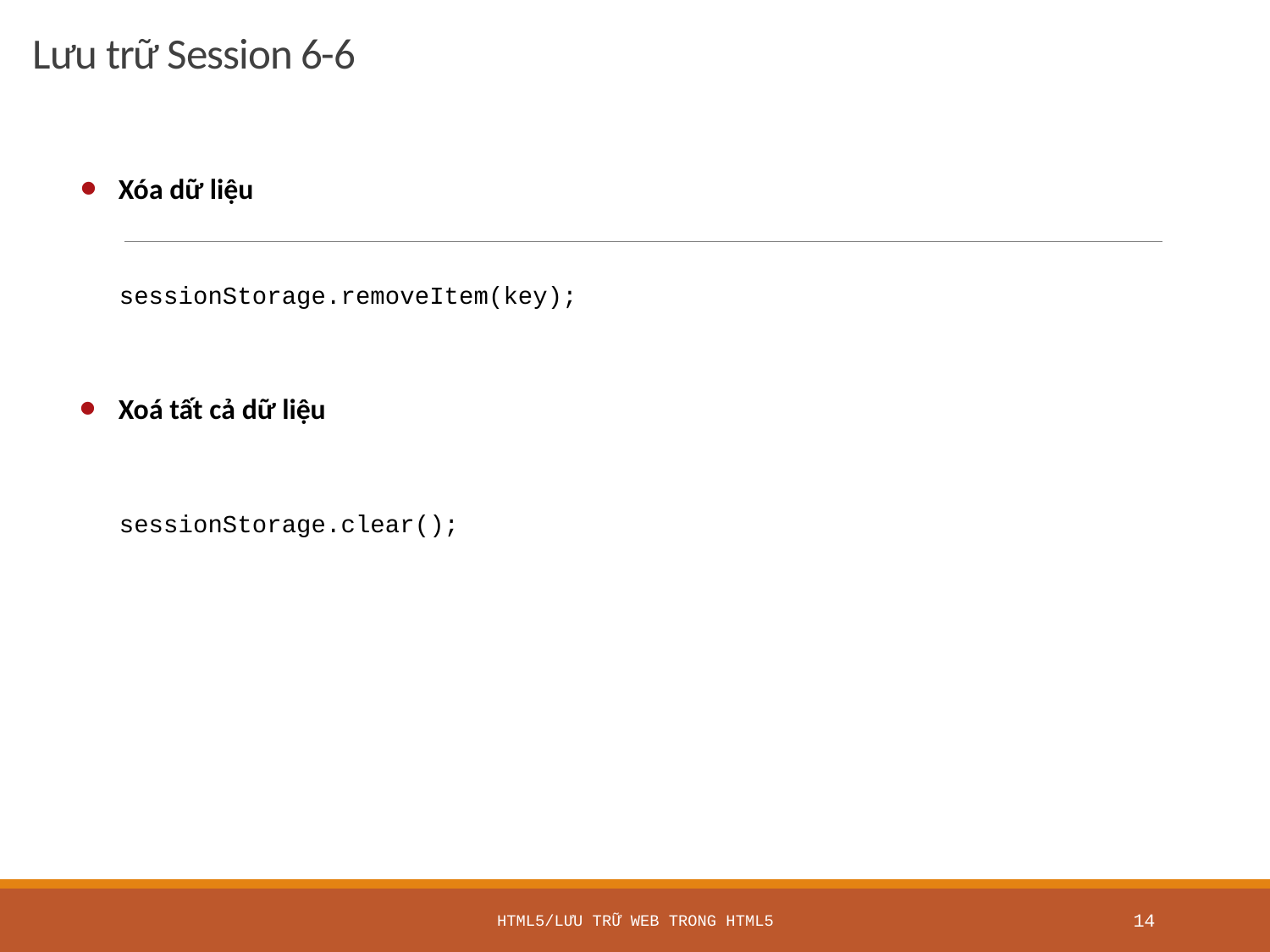

# Lưu trữ Session 6-6
Xóa dữ liệu

sessionStorage.removeItem(key);

Xoá tất cả dữ liệu

sessionStorage.clear();

HTML5/Lưu trữ Web trong HTML5
14